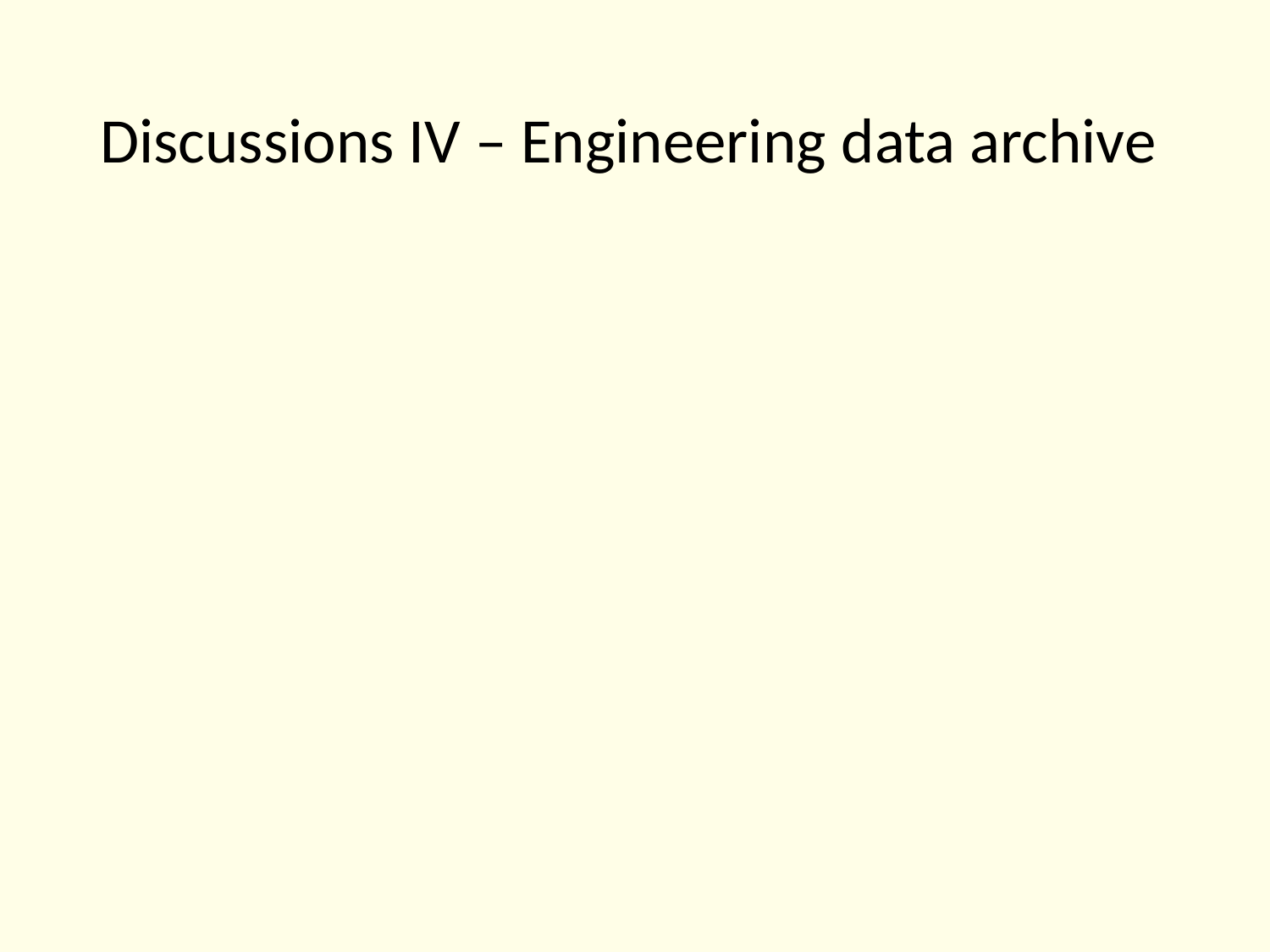

# Discussions IV – Engineering data archive